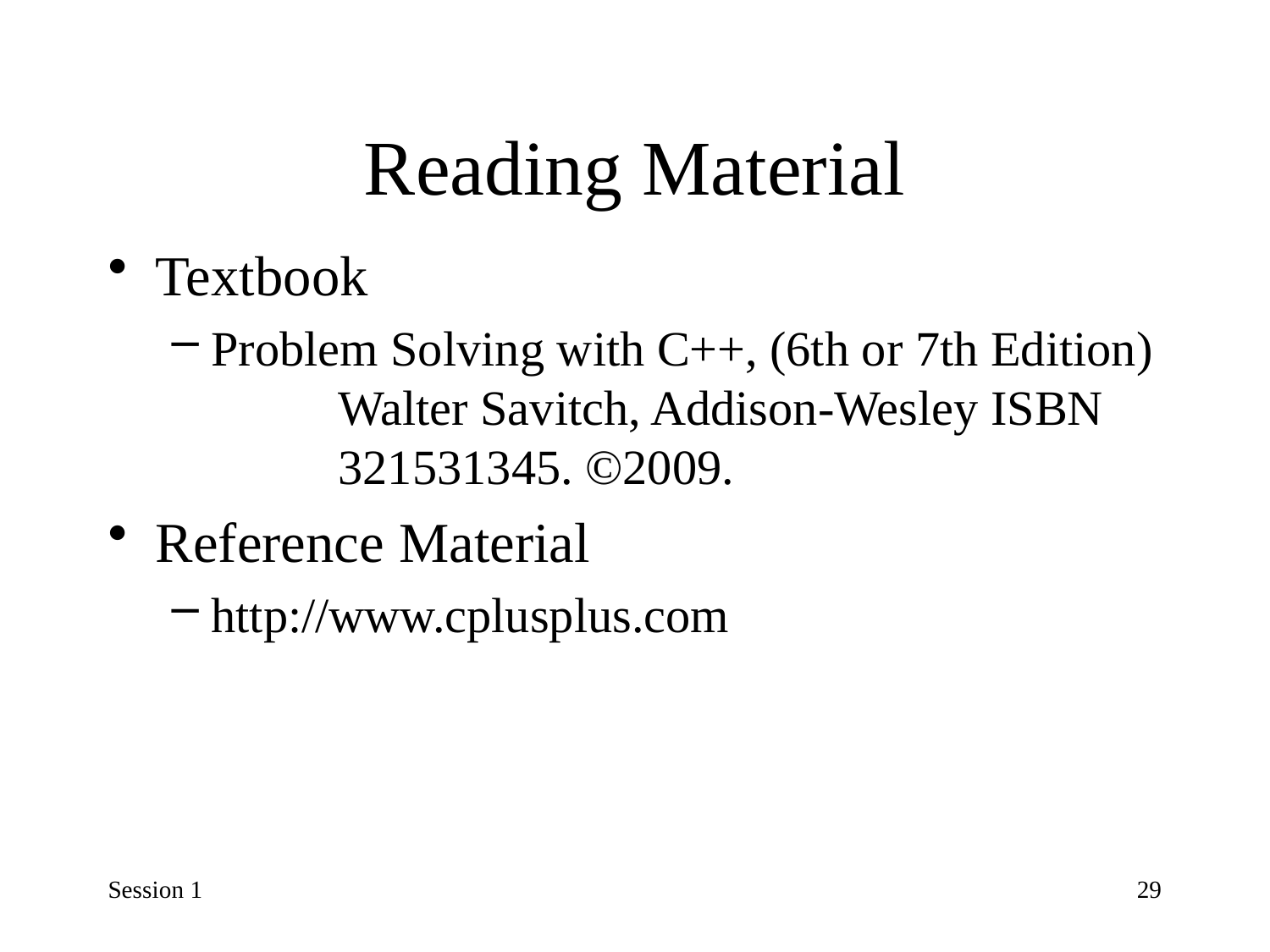

# Reading Material
Textbook
Problem Solving with C++, (6th or 7th Edition) 	Walter Savitch, Addison-Wesley ISBN    	321531345. ©2009.
Reference Material
http://www.cplusplus.com
Session 1
29